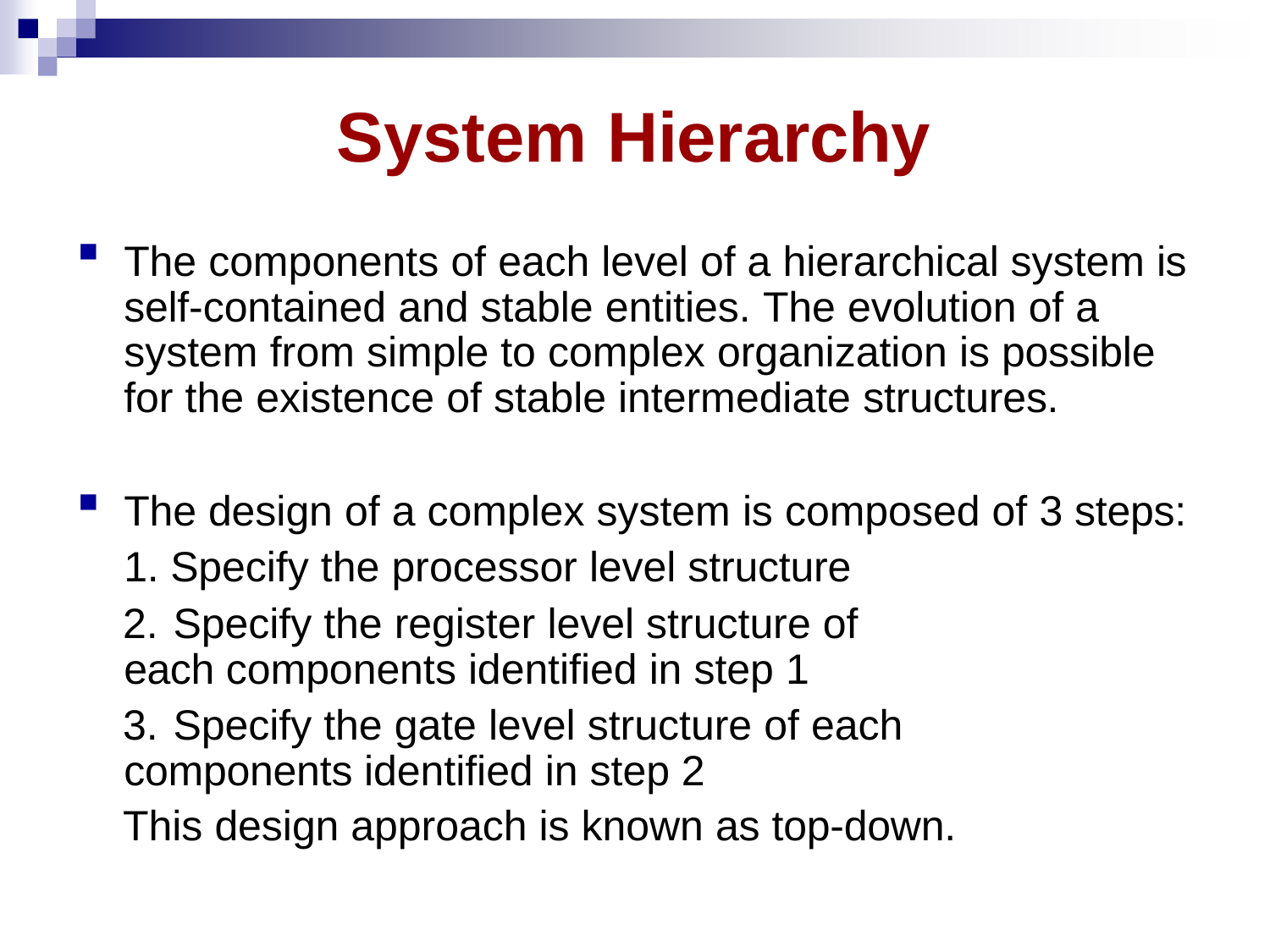

# System Hierarchy
The components of each level of a hierarchical system is self-contained and stable entities. The evolution of a system from simple to complex organization is possible for the existence of stable intermediate structures.

The design of a complex system is composed of 3 steps:
Specify the processor level structure
	Specify the register level structure of each components identified in step 1
	Specify the gate level structure of each components identified in step 2
This design approach is known as top-down.